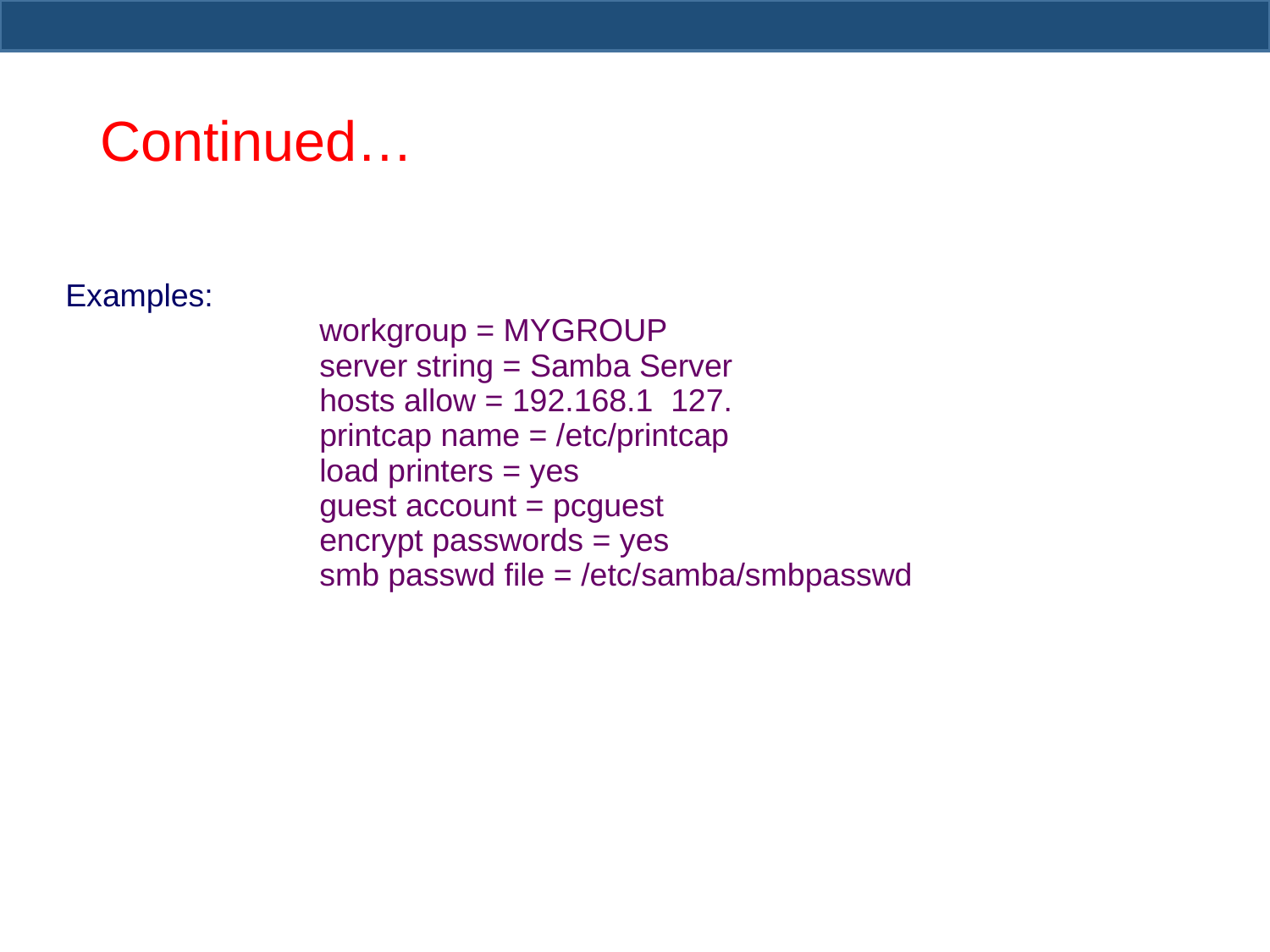

# Continued…
Examples:
		workgroup = MYGROUP
		server string = Samba Server
		hosts allow = 192.168.1  127.
		printcap name = /etc/printcap
		load printers = yes
		guest account = pcguest
		encrypt passwords = yes
		smb passwd file = /etc/samba/smbpasswd